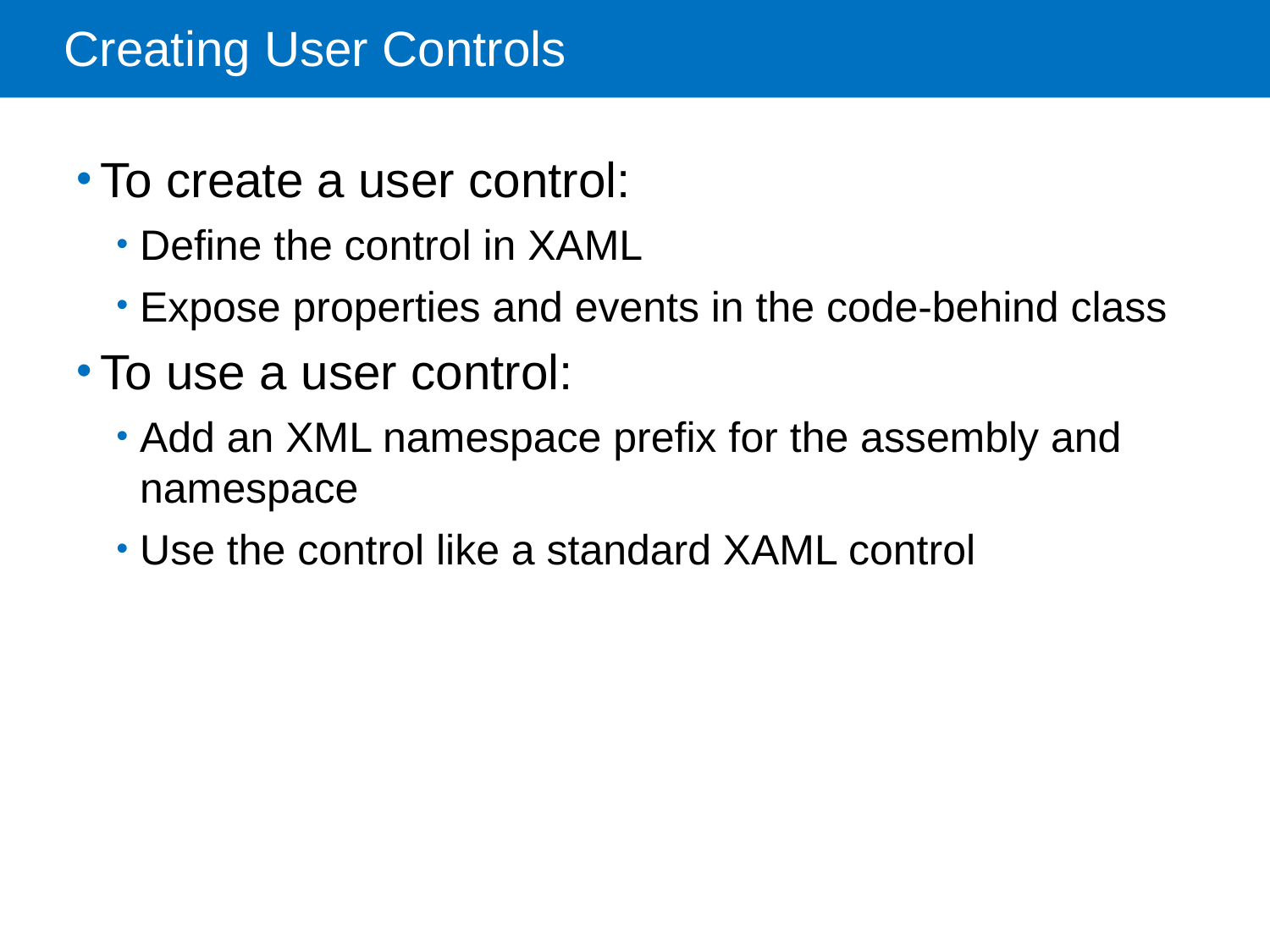

# Creating User Controls
To create a user control:
Define the control in XAML
Expose properties and events in the code-behind class
To use a user control:
Add an XML namespace prefix for the assembly and namespace
Use the control like a standard XAML control